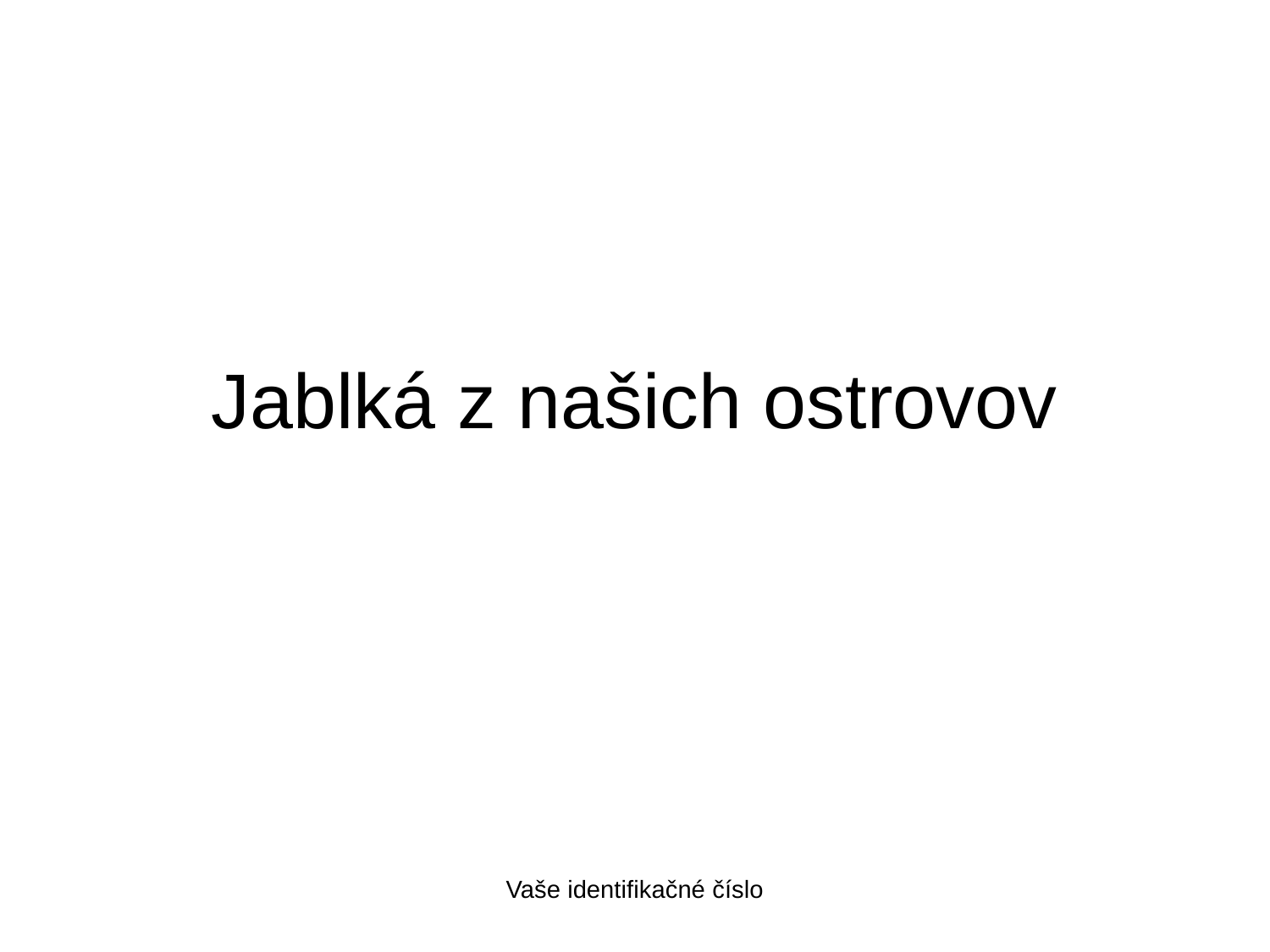

# Jablká z našich ostrovov

Vaše identifikačné číslo